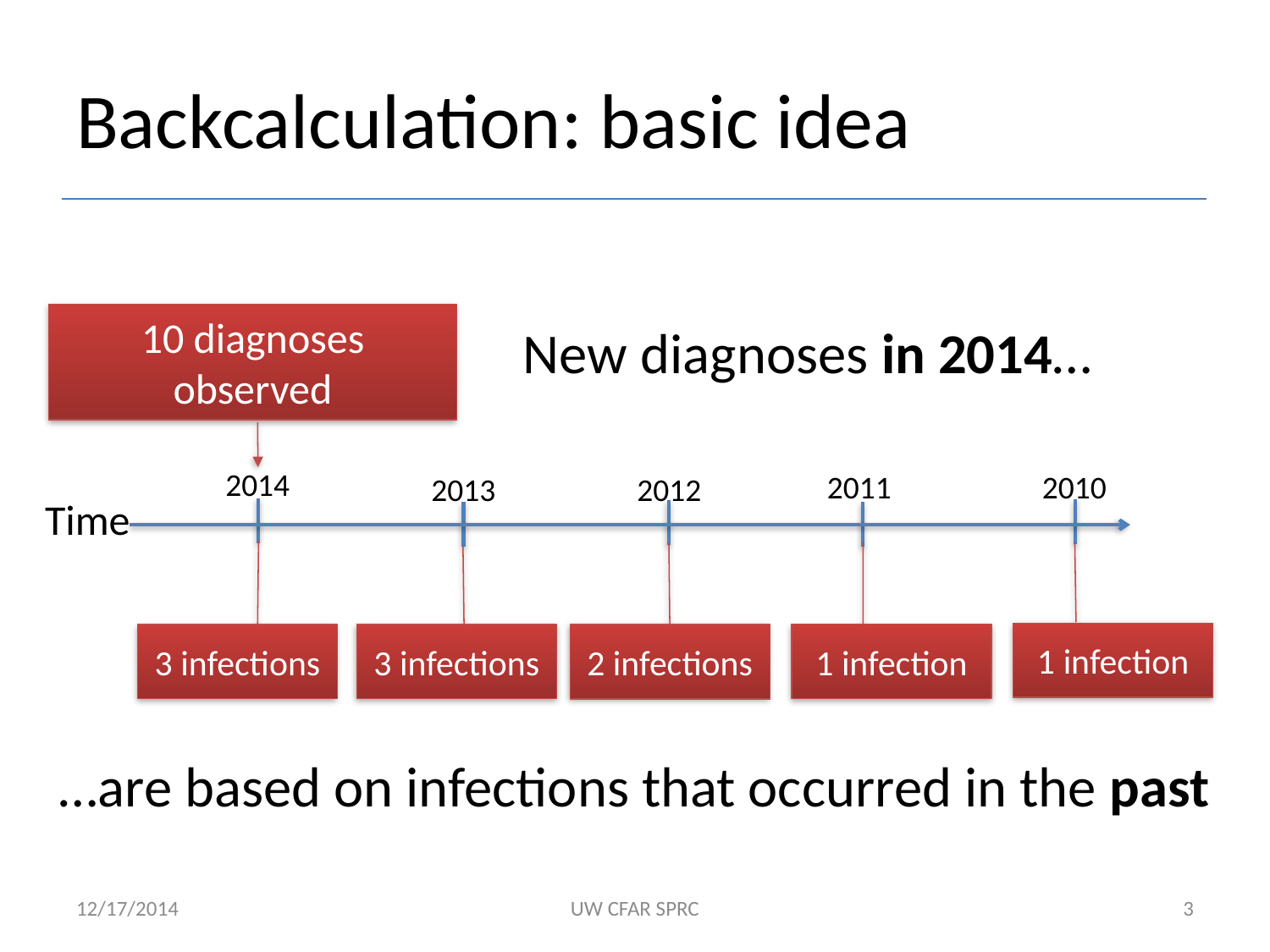

# Backcalculation: basic idea
10 diagnoses observed
2014
2011
2010
2013
2012
Time
New diagnoses in 2014…
1 infection
1 infection
3 infections
3 infections
2 infections
…are based on infections that occurred in the past
12/17/2014
UW CFAR SPRC
3